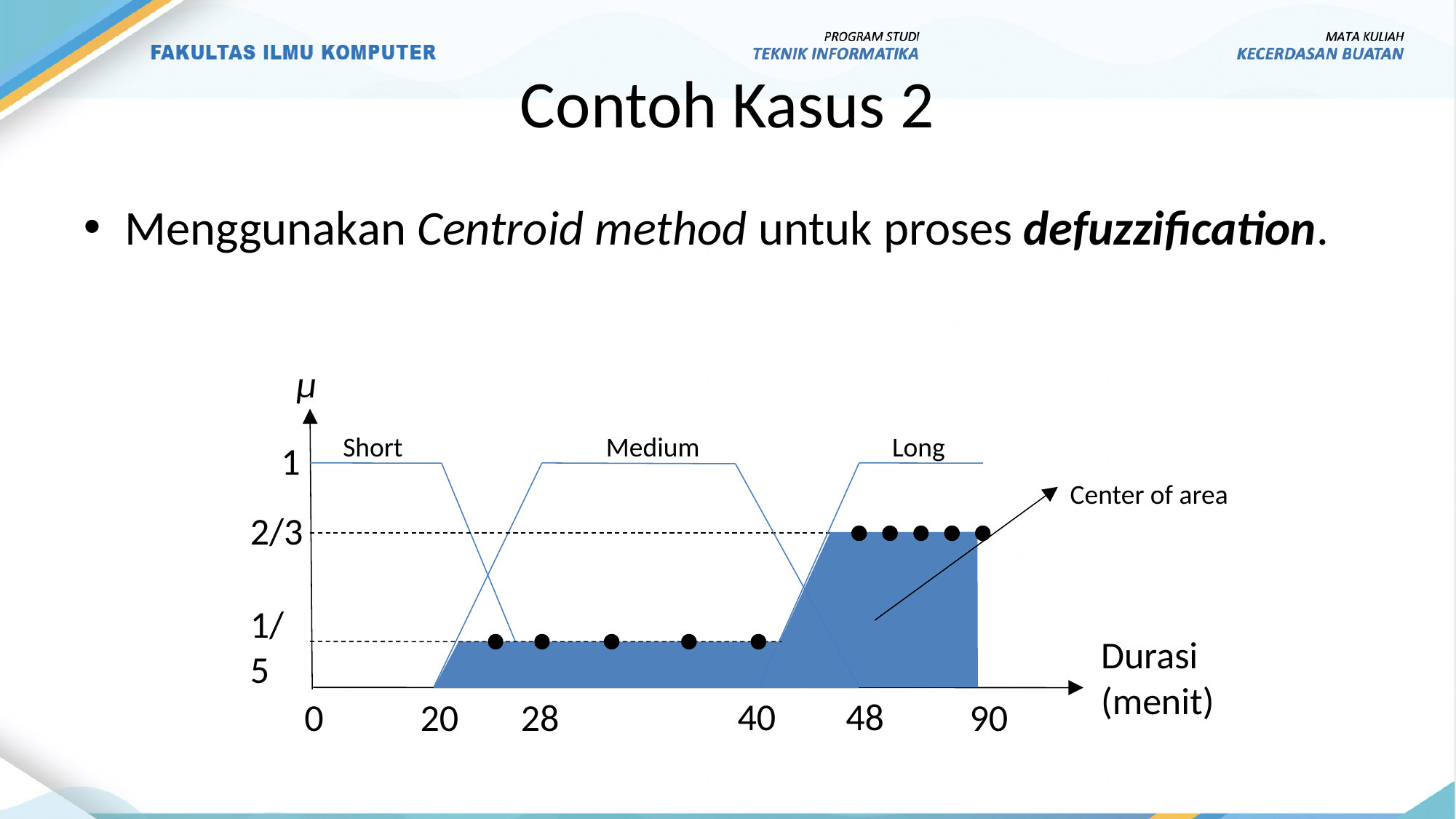

# Contoh Kasus 2
Menggunakan Centroid method untuk proses defuzzification.
µ
Short
Medium
Long
1
Center of area
2/3

1/5
Durasi (menit)

40
48
0
20
28
90